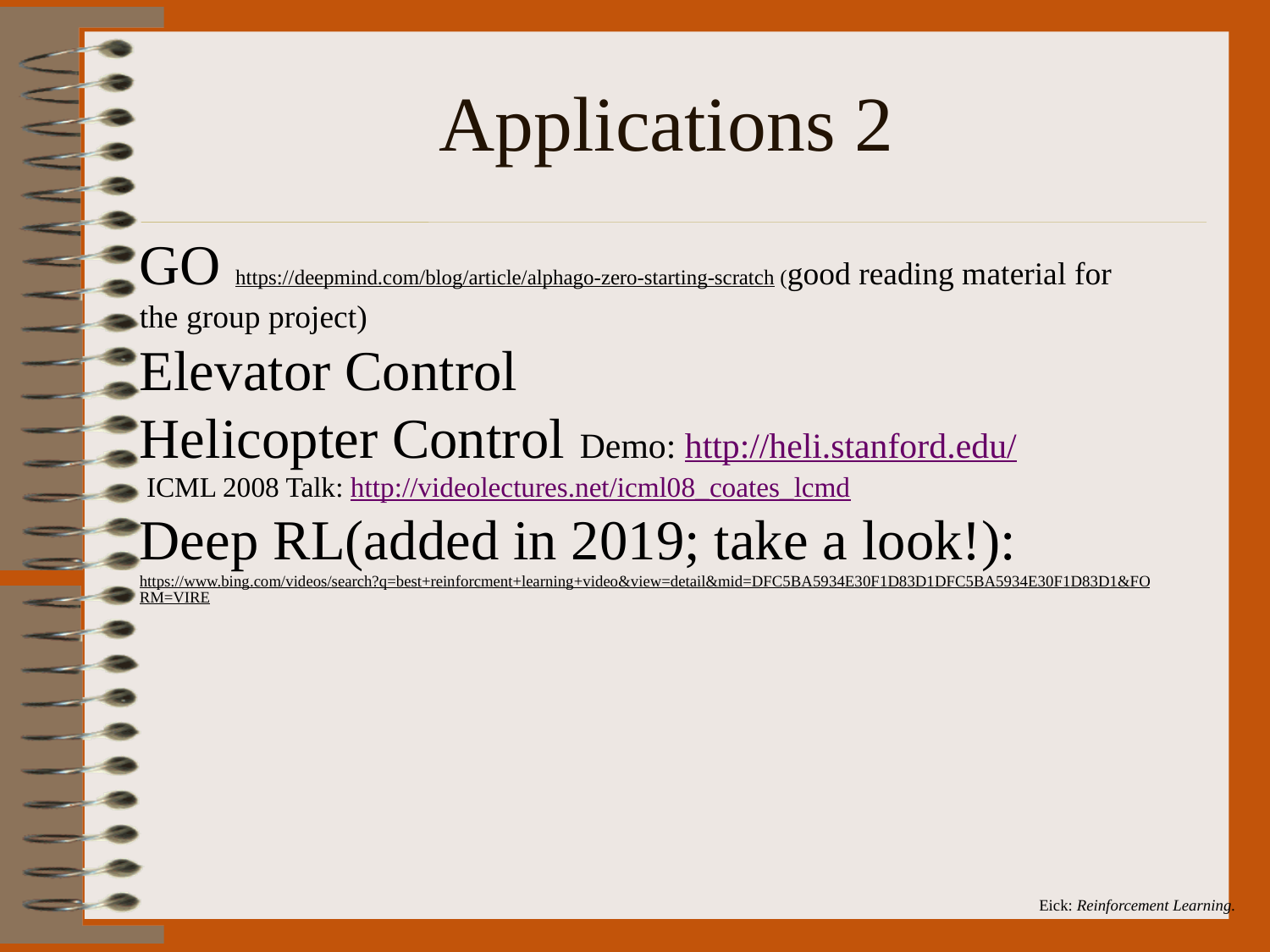

# Applications 2
GO https://deepmind.com/blog/article/alphago-zero-starting-scratch (good reading material for the group project)
Elevator Control
Helicopter Control Demo: http://heli.stanford.edu/
 ICML 2008 Talk: http://videolectures.net/icml08_coates_lcmd
Deep RL(added in 2019; take a look!):
https://www.bing.com/videos/search?q=best+reinforcment+learning+video&view=detail&mid=DFC5BA5934E30F1D83D1DFC5BA5934E30F1D83D1&FORM=VIRE